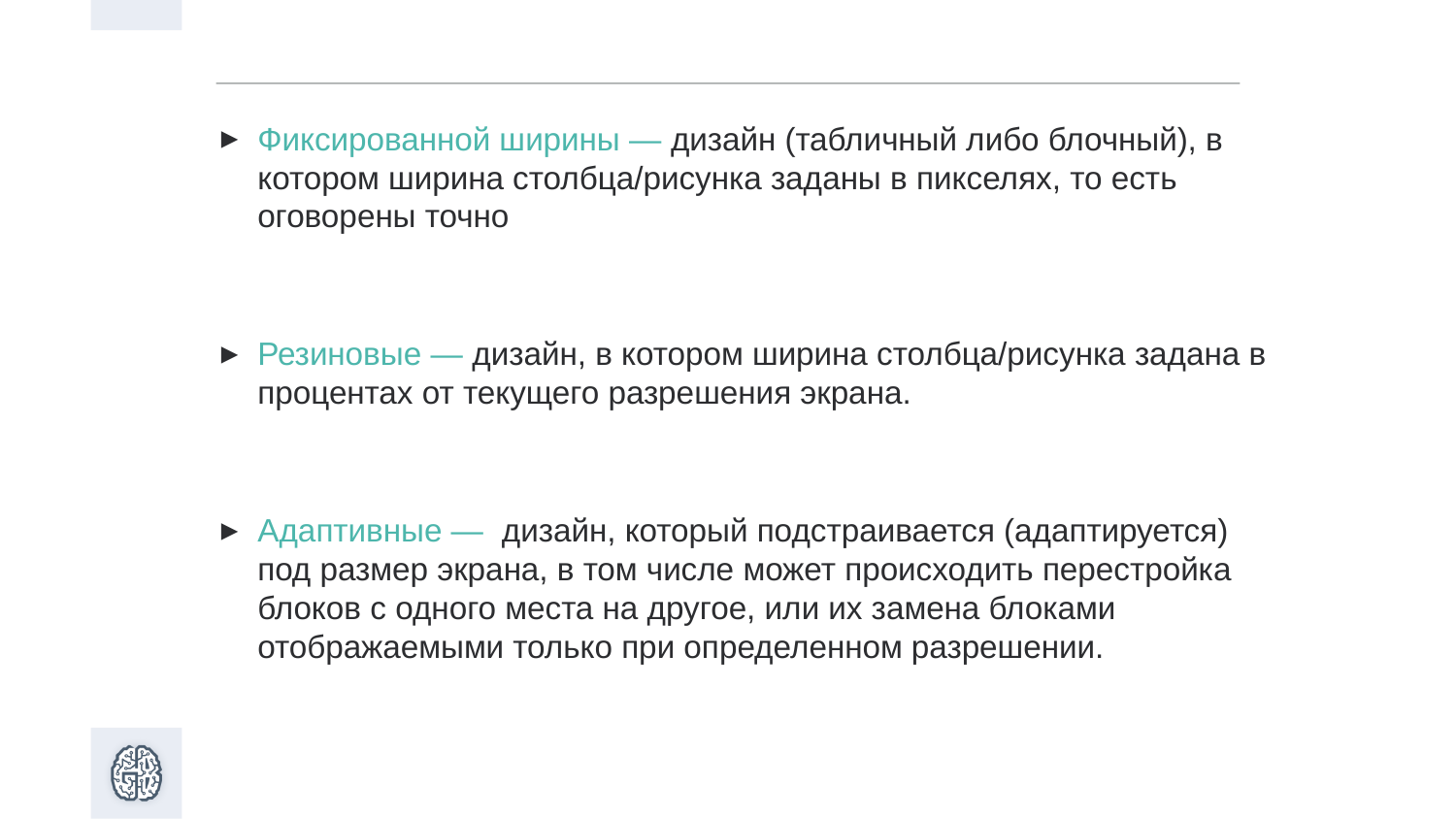

Фиксированной ширины — дизайн (табличный либо блочный), в котором ширина столбца/рисунка заданы в пикселях, то есть оговорены точно
Резиновые — дизайн, в котором ширина столбца/рисунка задана в процентах от текущего разрешения экрана.
Адаптивные —  дизайн, который подстраивается (адаптируется) под размер экрана, в том числе может происходить перестройка блоков с одного места на другое, или их замена блоками отображаемыми только при определенном разрешении.